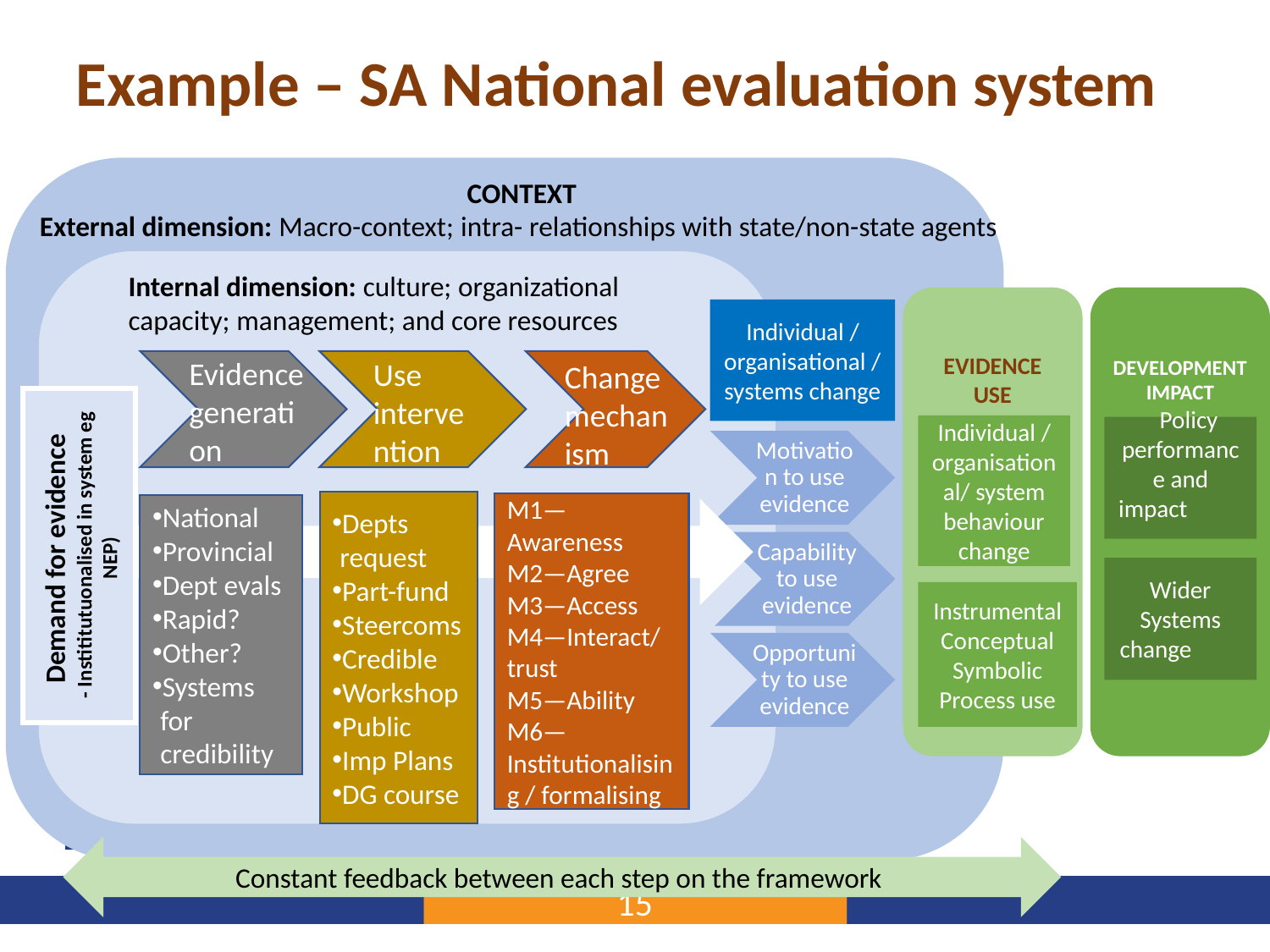

Example – SA National evaluation system

CONTEXT
External dimension: Macro-context; intra- relationships with state/non-state agents
Individual / organisational / systems change

Motivation to use evidence

Capability to use evidence

Opportunity to use evidence

EVIDENCE USE

Individual / organisational/ system behaviour change
Instrumental
Conceptual
Symbolic
Process use
Internal dimension: culture; organizational capacity; management; and core resources
DEVELOPMENT IMPACT

   Policy performance and impact
Wider Systems change
Evidence generation

Use intervention

Change
mechanism
Demand for evidence
- Instititutuonalised in system eg NEP)
Depts request
Part-fund
Steercoms
Credible
Workshop
Public
Imp Plans
DG course
M1— Awareness
M2—Agree
M3—Access
M4—Interact/trust
M5—Ability
M6—Institutionalising / formalising
National
Provincial
Dept evals
Rapid?
Other?
Systems for credibility

Constant feedback between each step on the framework